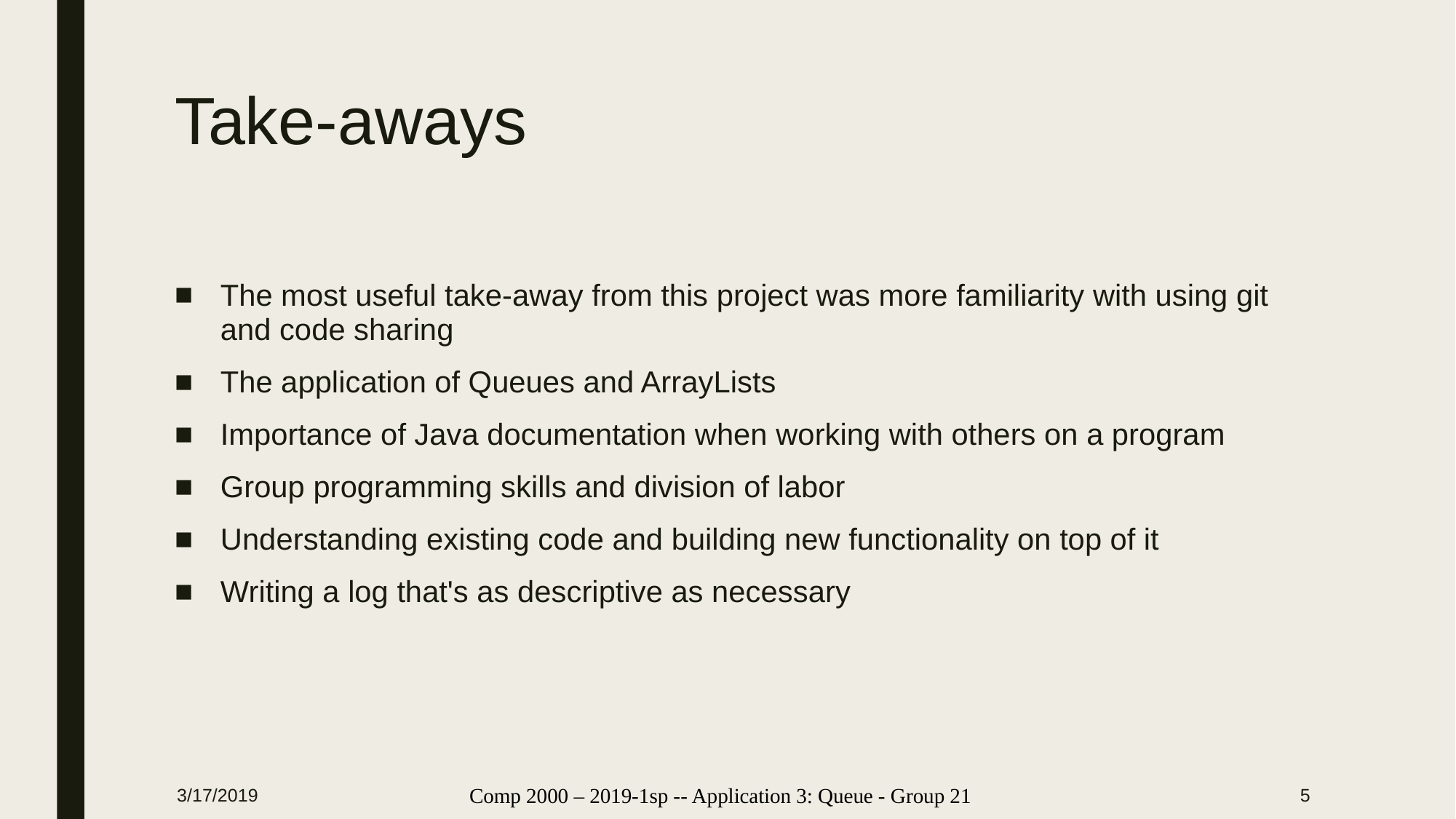

# Take-aways
The most useful take-away from this project was more familiarity with using git and code sharing
The application of Queues and ArrayLists
Importance of Java documentation when working with others on a program
Group programming skills and division of labor
Understanding existing code and building new functionality on top of it
Writing a log that's as descriptive as necessary

3/17/2019
Comp 2000 – 2019-1sp -- Application 3: Queue - Group 21
5